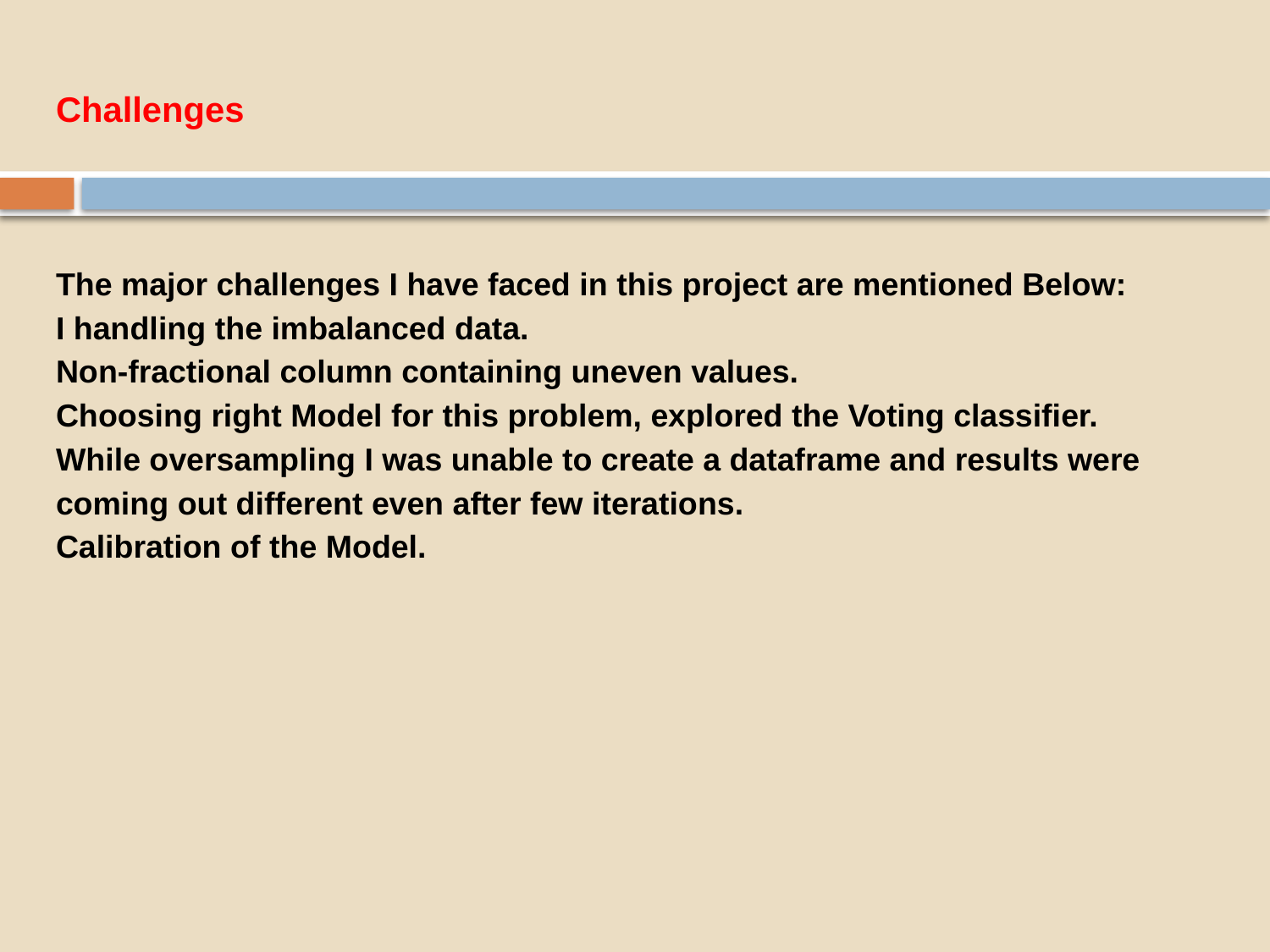

# Challenges
The major challenges I have faced in this project are mentioned Below:
I handling the imbalanced data.
Non-fractional column containing uneven values.
Choosing right Model for this problem, explored the Voting classifier.
While oversampling I was unable to create a dataframe and results were coming out different even after few iterations.
Calibration of the Model.